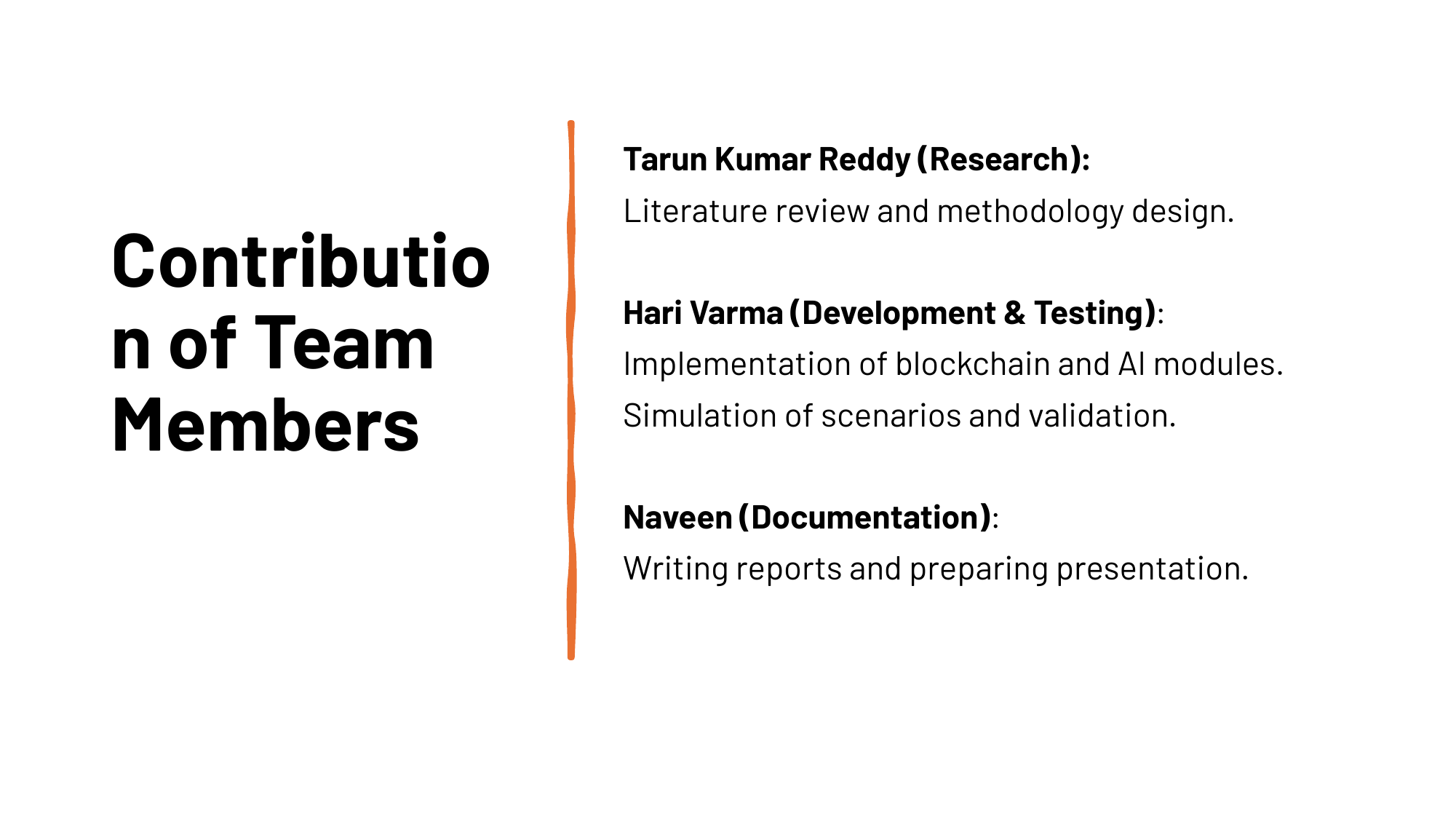

# Contribution of Team Members
Tarun Kumar Reddy (Research):
Literature review and methodology design.

Hari Varma (Development & Testing):
Implementation of blockchain and AI modules.
Simulation of scenarios and validation.

Naveen (Documentation):
Writing reports and preparing presentation.